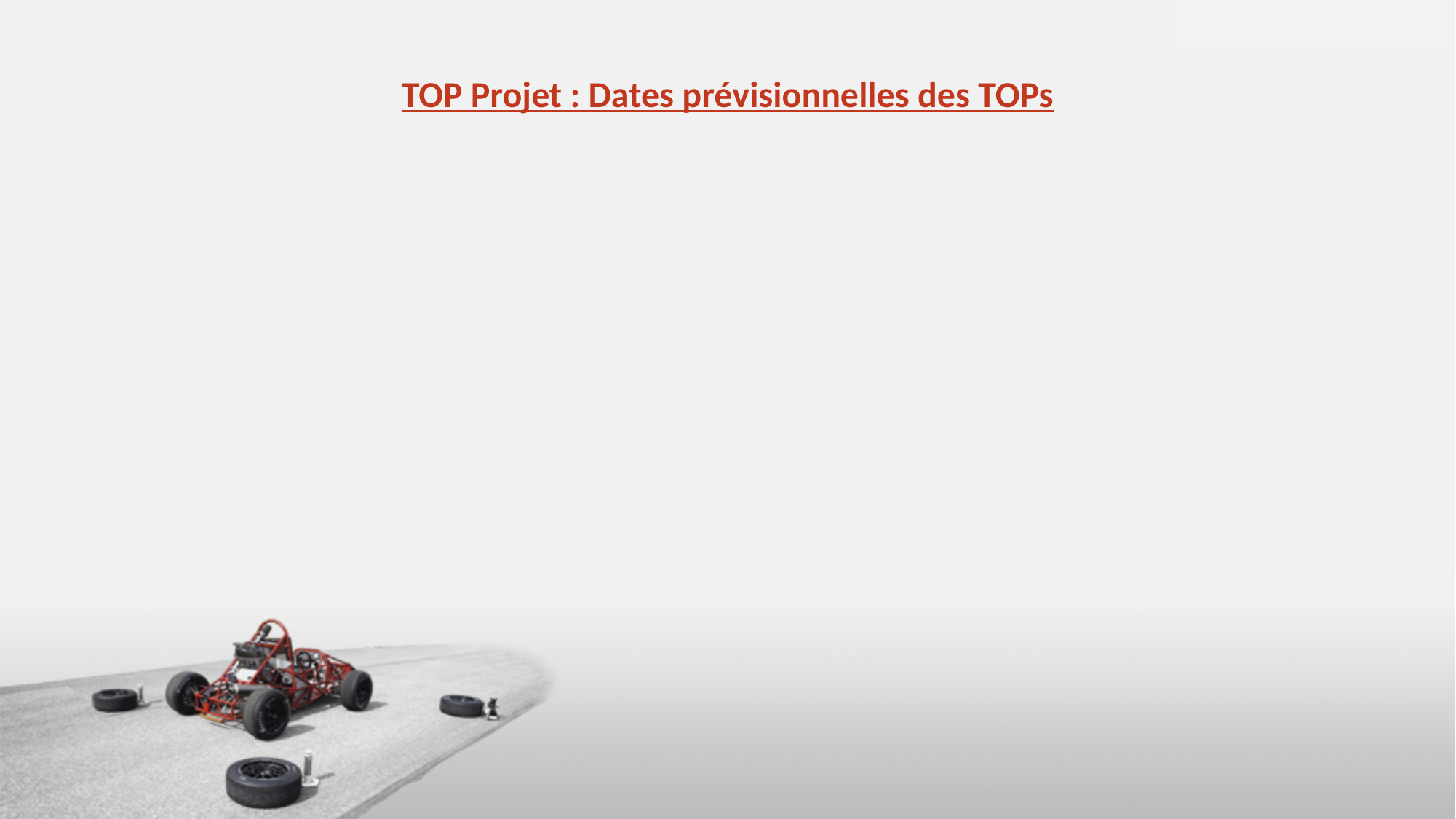

TOP Projet : Dates prévisionnelles des TOPs